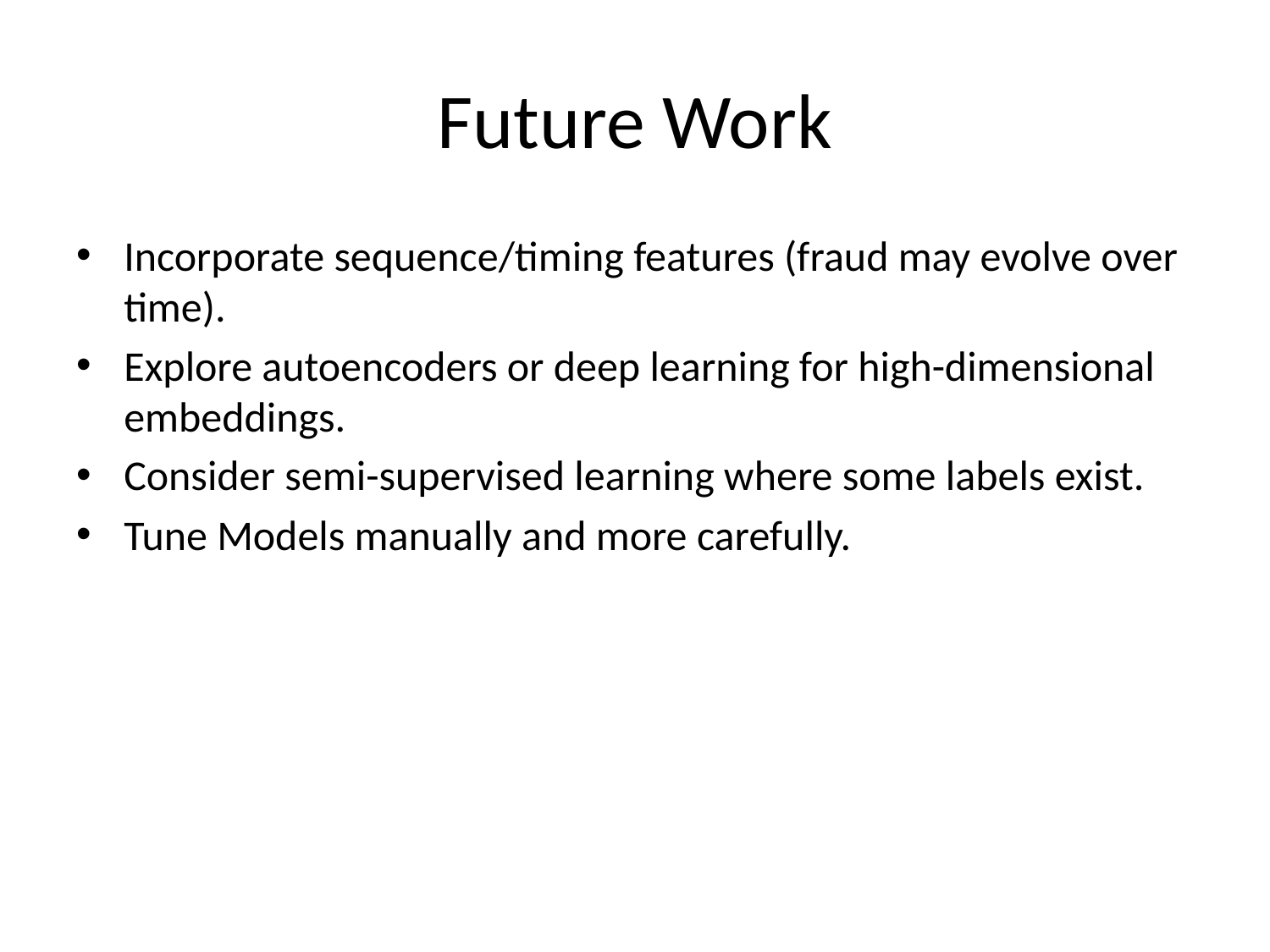

# Future Work
Incorporate sequence/timing features (fraud may evolve over time).
Explore autoencoders or deep learning for high-dimensional embeddings.
Consider semi-supervised learning where some labels exist.
Tune Models manually and more carefully.